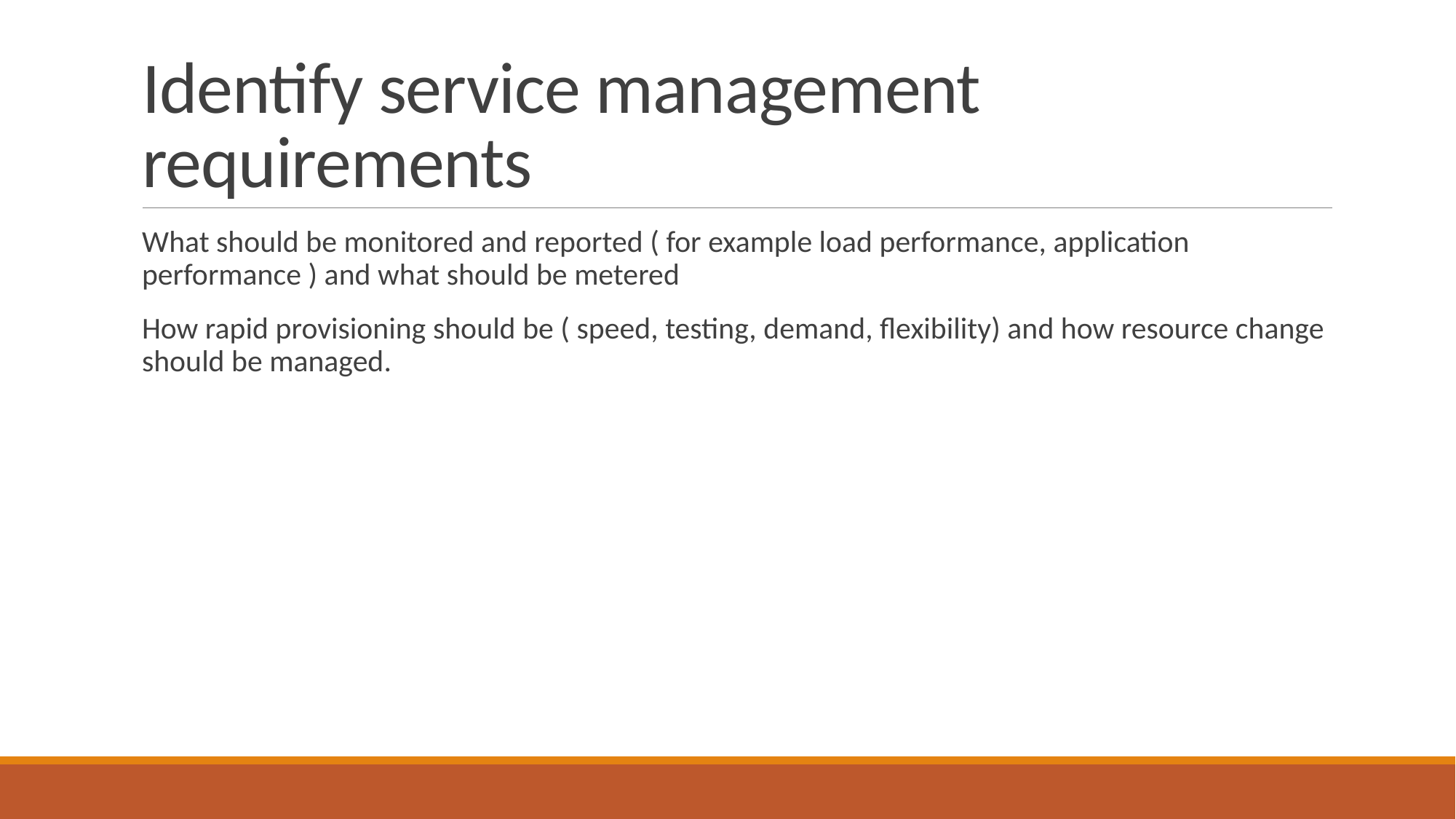

# Identify service management requirements
What should be monitored and reported ( for example load performance, application performance ) and what should be metered
How rapid provisioning should be ( speed, testing, demand, flexibility) and how resource change should be managed.